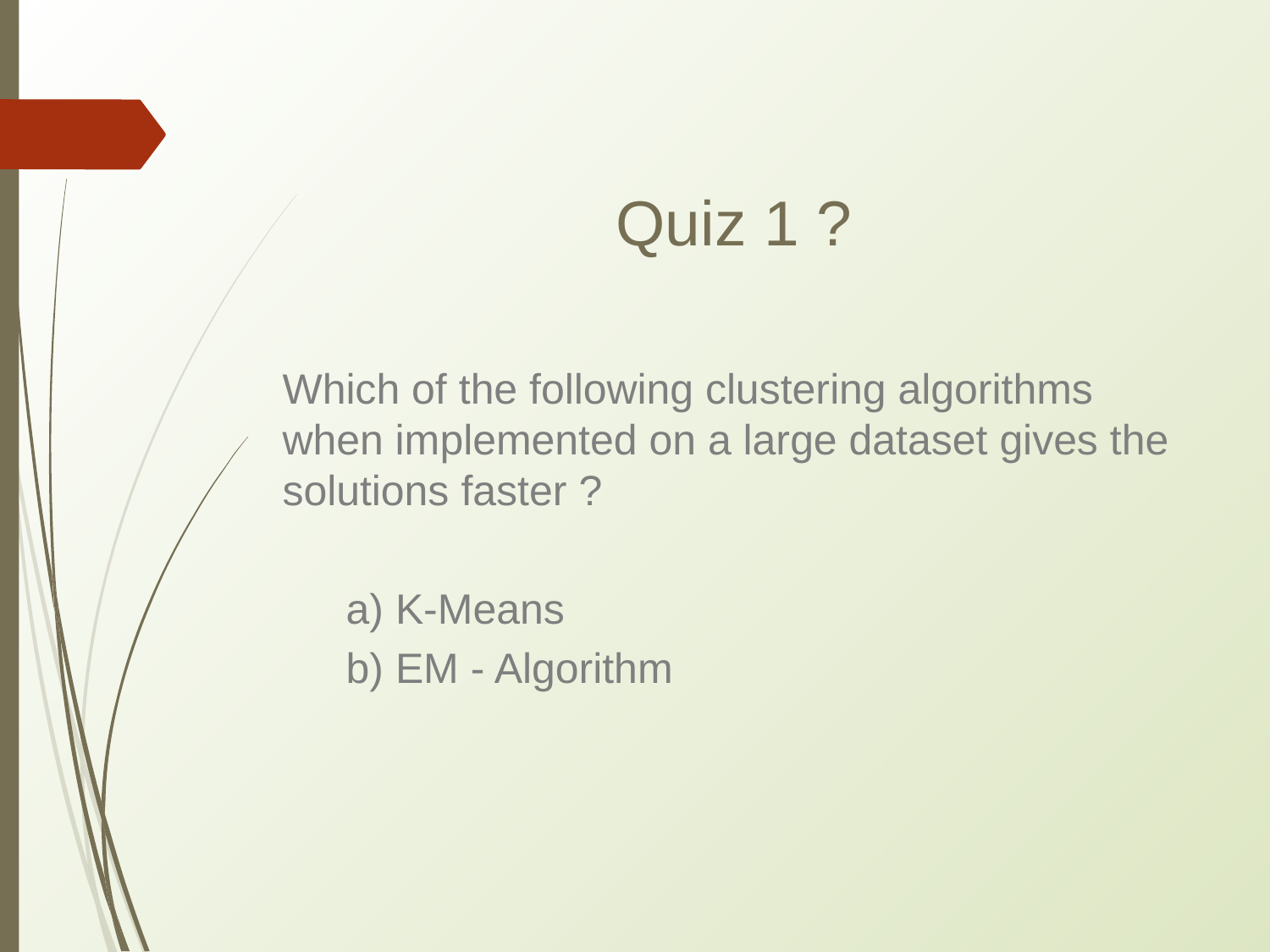

# Quiz 1 ?

Which of the following clustering algorithms when implemented on a large dataset gives the solutions faster ?

a) K-Means
b) EM - Algorithm